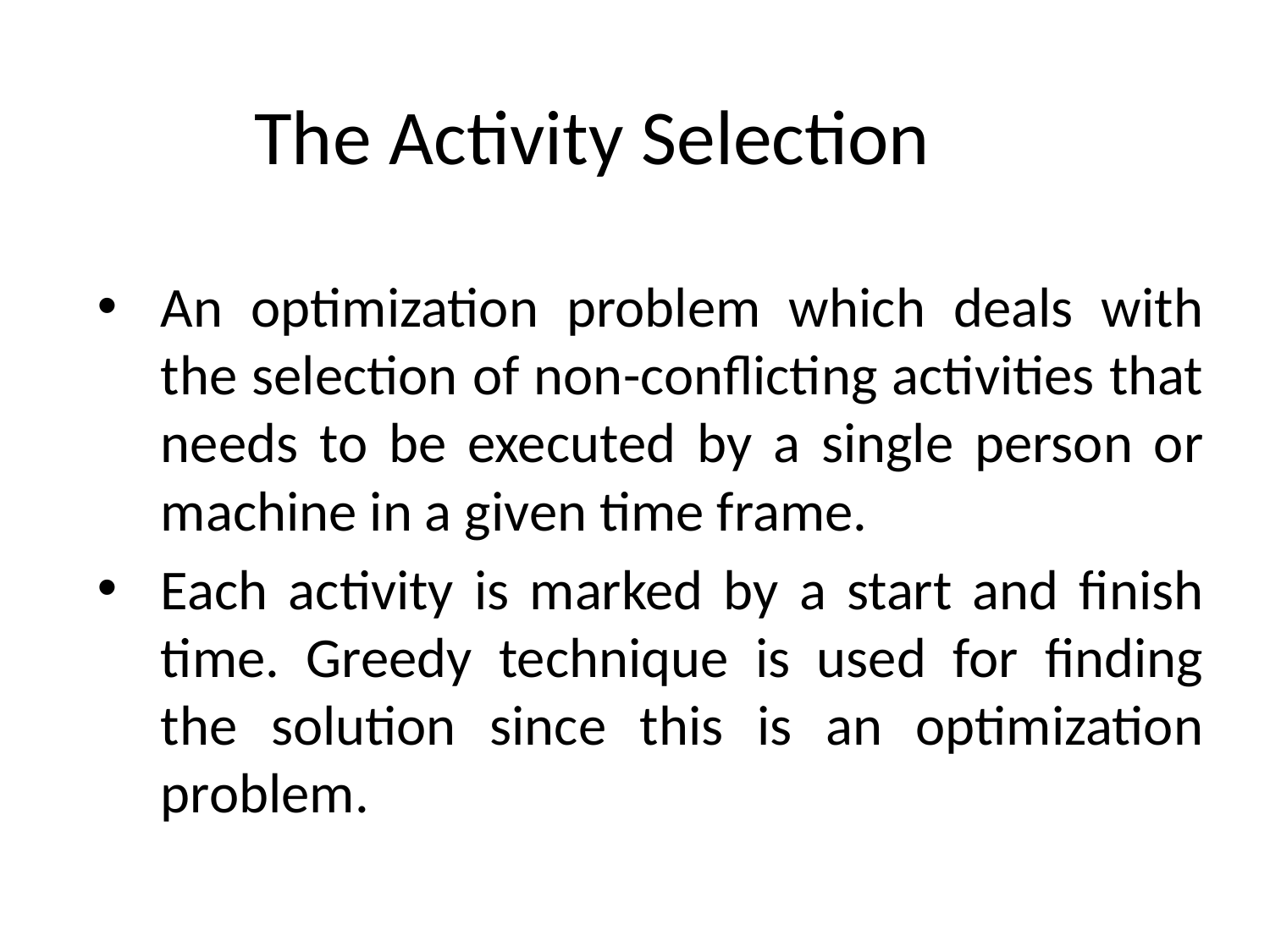

# The Activity Selection
An optimization problem which deals with the selection of non-conflicting activities that needs to be executed by a single person or machine in a given time frame.
Each activity is marked by a start and finish time. Greedy technique is used for finding the solution since this is an optimization problem.